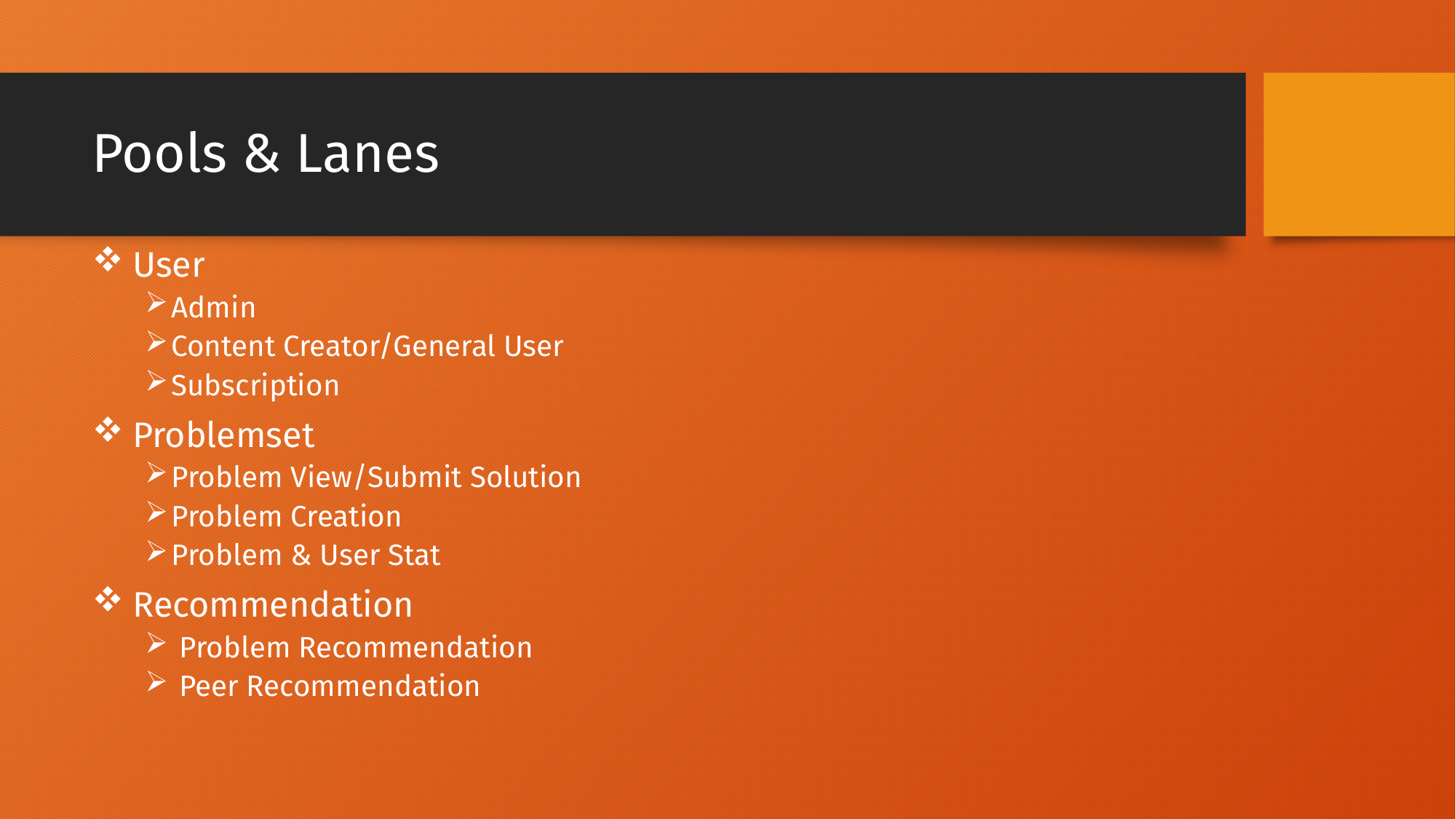

# Pools & Lanes
 User
Admin
Content Creator/General User
Subscription
 Problemset
Problem View/Submit Solution
Problem Creation
Problem & User Stat
 Recommendation
 Problem Recommendation
 Peer Recommendation